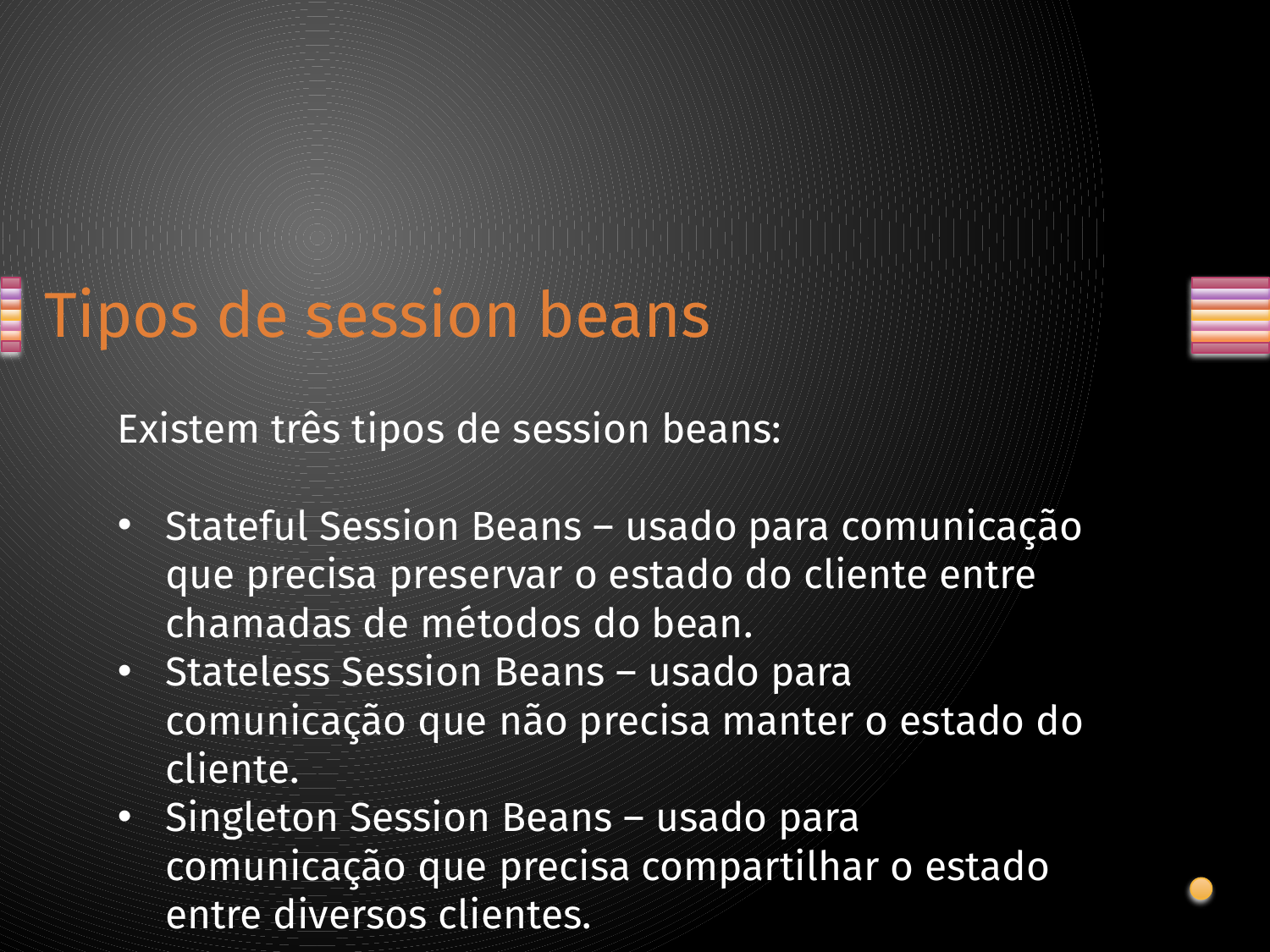

# Tipos de session beans
Existem três tipos de session beans:

Stateful Session Beans – usado para comunicação que precisa preservar o estado do cliente entre chamadas de métodos do bean.
Stateless Session Beans – usado para comunicação que não precisa manter o estado do cliente.
Singleton Session Beans – usado para comunicação que precisa compartilhar o estado entre diversos clientes.